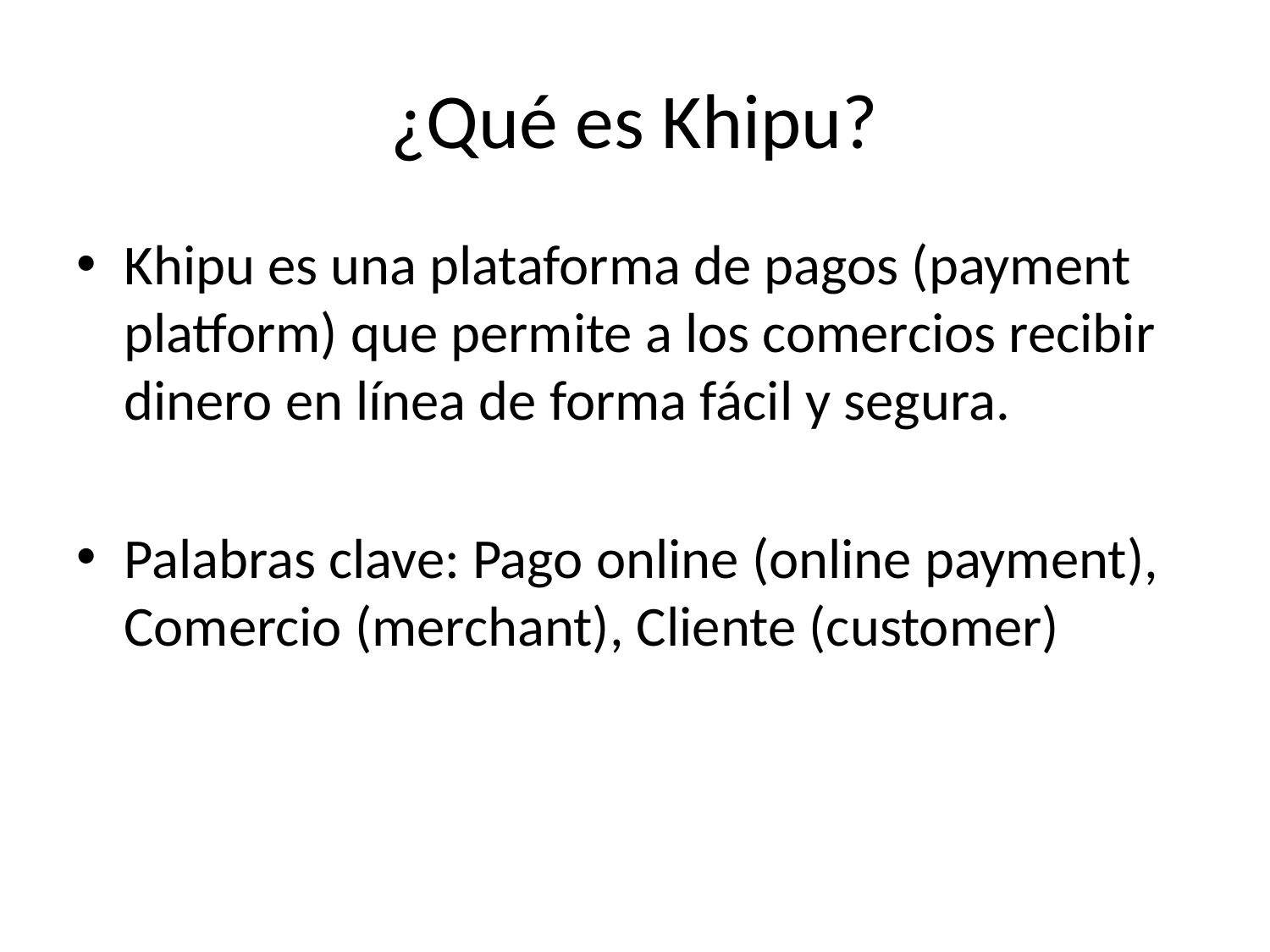

# ¿Qué es Khipu?
Khipu es una plataforma de pagos (payment platform) que permite a los comercios recibir dinero en línea de forma fácil y segura.

Palabras clave: Pago online (online payment), Comercio (merchant), Cliente (customer)